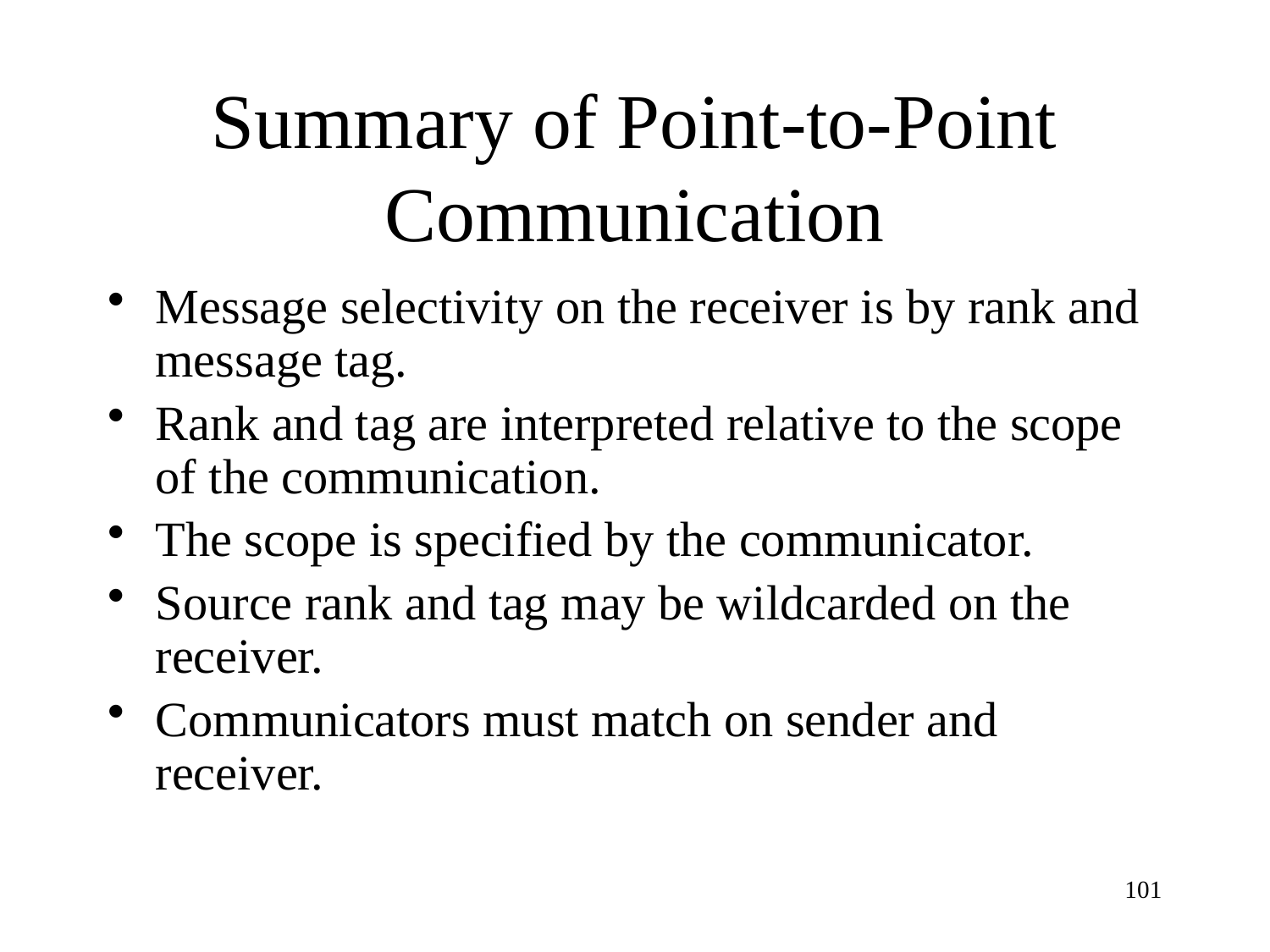

# Summary of Point-to-Point Communication
Message selectivity on the receiver is by rank and message tag.
Rank and tag are interpreted relative to the scope of the communication.
The scope is specified by the communicator.
Source rank and tag may be wildcarded on the receiver.
Communicators must match on sender and receiver.
101